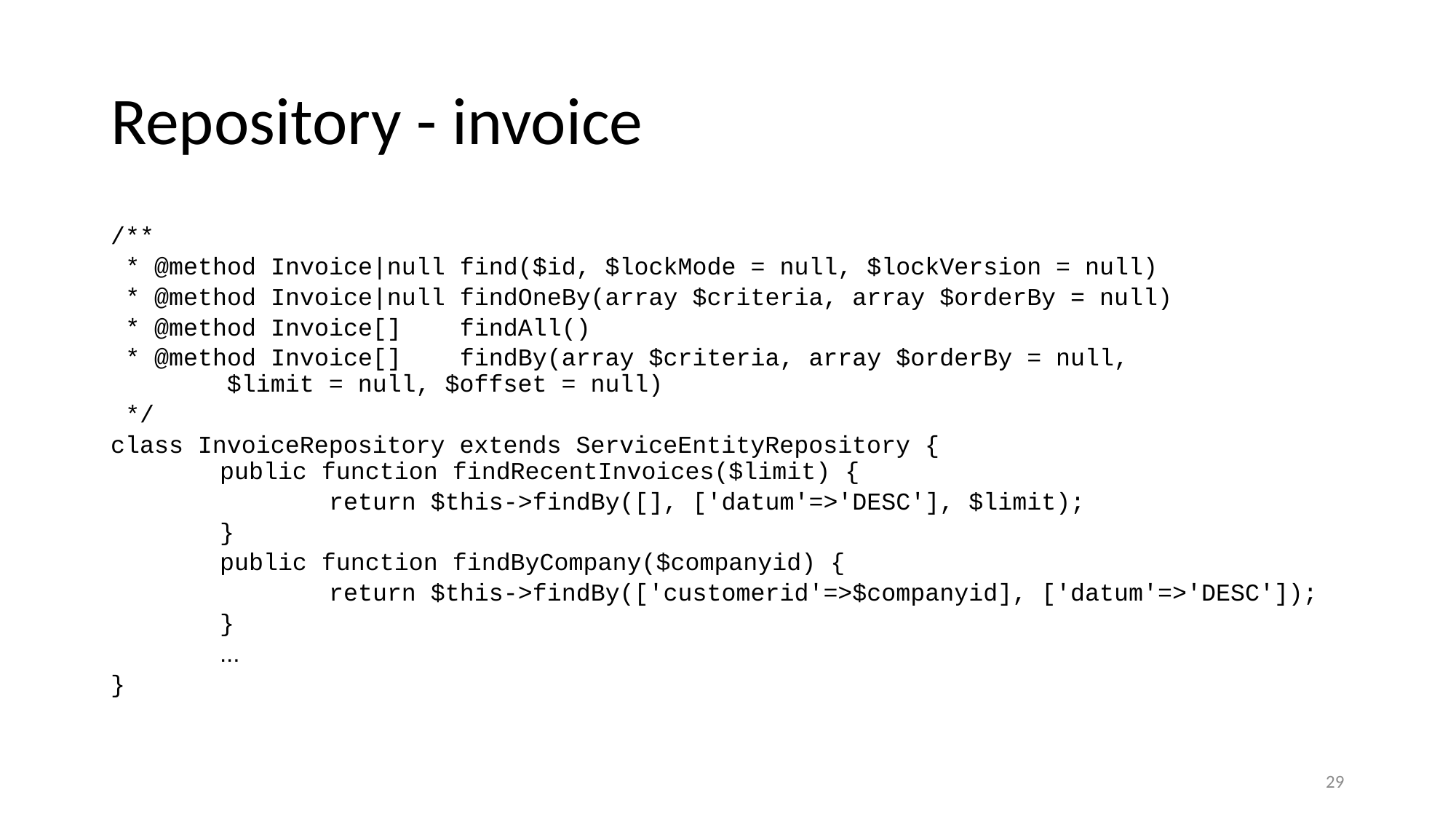

Repository - invoice
/**
 * @method Invoice|null find($id, $lockMode = null, $lockVersion = null)
 * @method Invoice|null findOneBy(array $criteria, array $orderBy = null)
 * @method Invoice[]    findAll()
 * @method Invoice[]    findBy(array $criteria, array $orderBy = null,
        $limit = null, $offset = null)
 */
class InvoiceRepository extends ServiceEntityRepository {
	public function findRecentInvoices($limit) {
		return $this->findBy([], ['datum'=>'DESC'], $limit);
	}
	public function findByCompany($companyid) {
		return $this->findBy(['customerid'=>$companyid], ['datum'=>'DESC']);
	}
	...
}

29